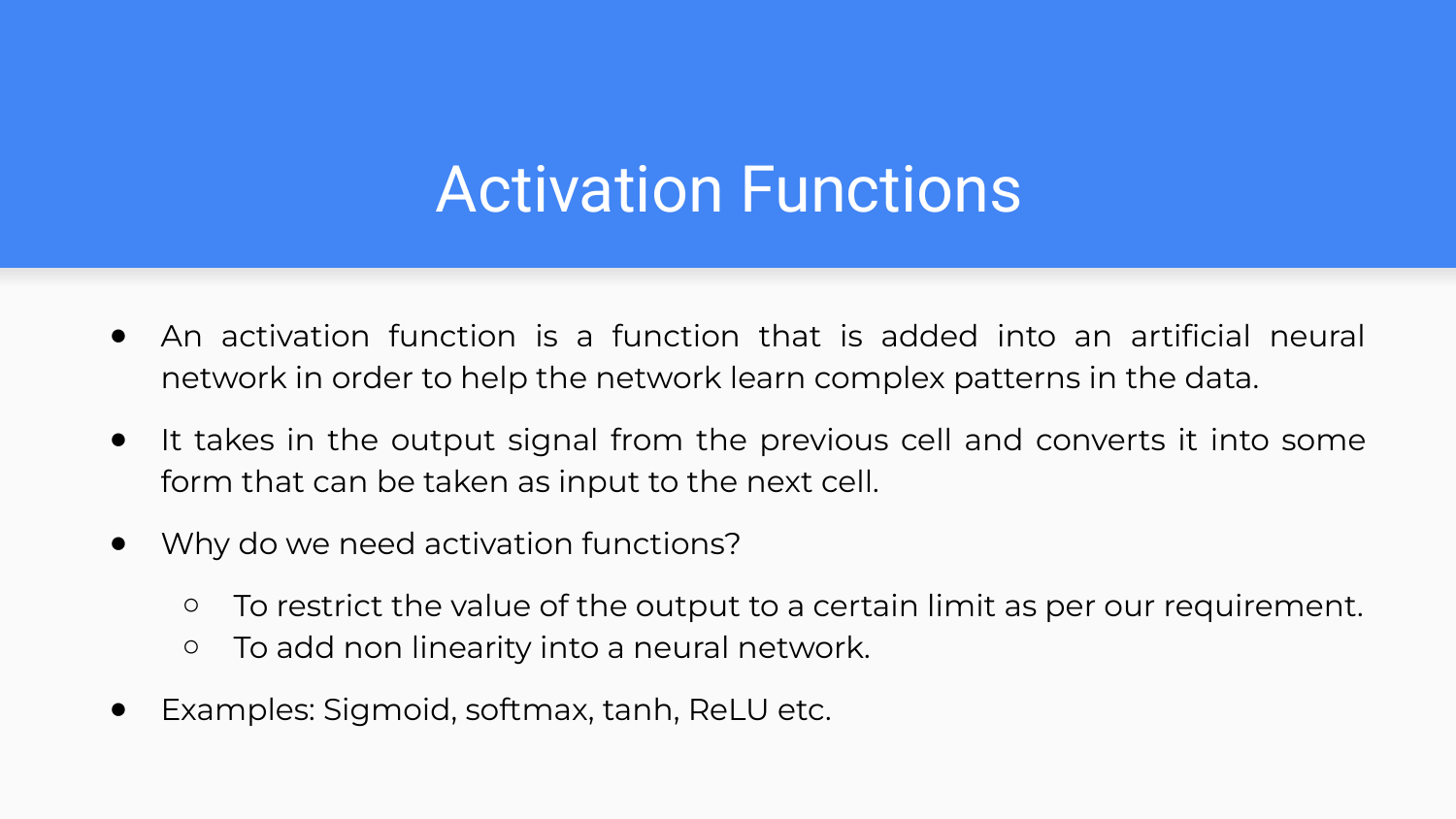

# Activation Functions
An activation function is a function that is added into an artificial neural network in order to help the network learn complex patterns in the data.
It takes in the output signal from the previous cell and converts it into some form that can be taken as input to the next cell.
Why do we need activation functions?
To restrict the value of the output to a certain limit as per our requirement.
To add non linearity into a neural network.
Examples: Sigmoid, softmax, tanh, ReLU etc.